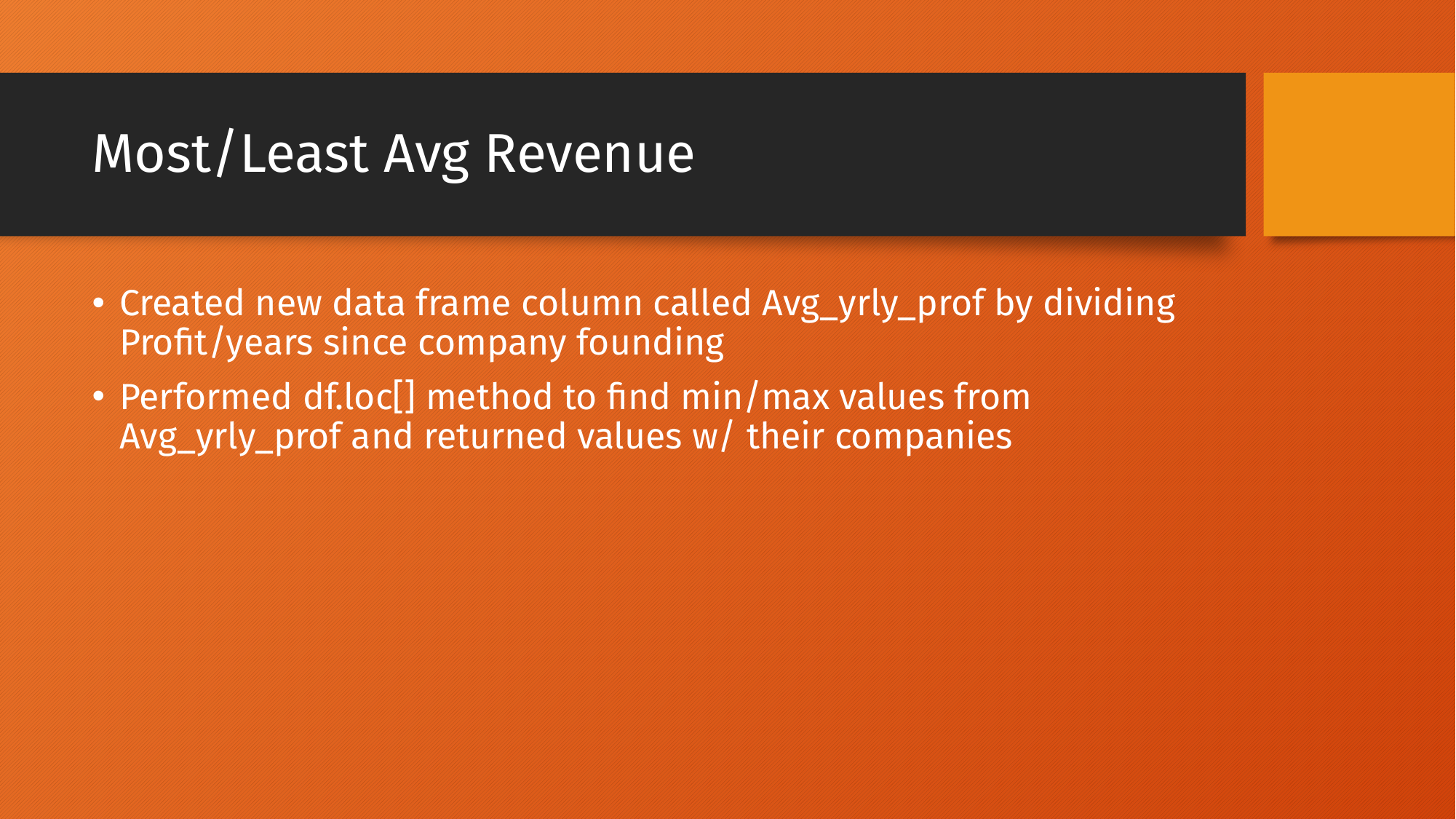

# Most/Least Avg Revenue
Created new data frame column called Avg_yrly_prof by dividing Profit/years since company founding
Performed df.loc[] method to find min/max values from Avg_yrly_prof and returned values w/ their companies